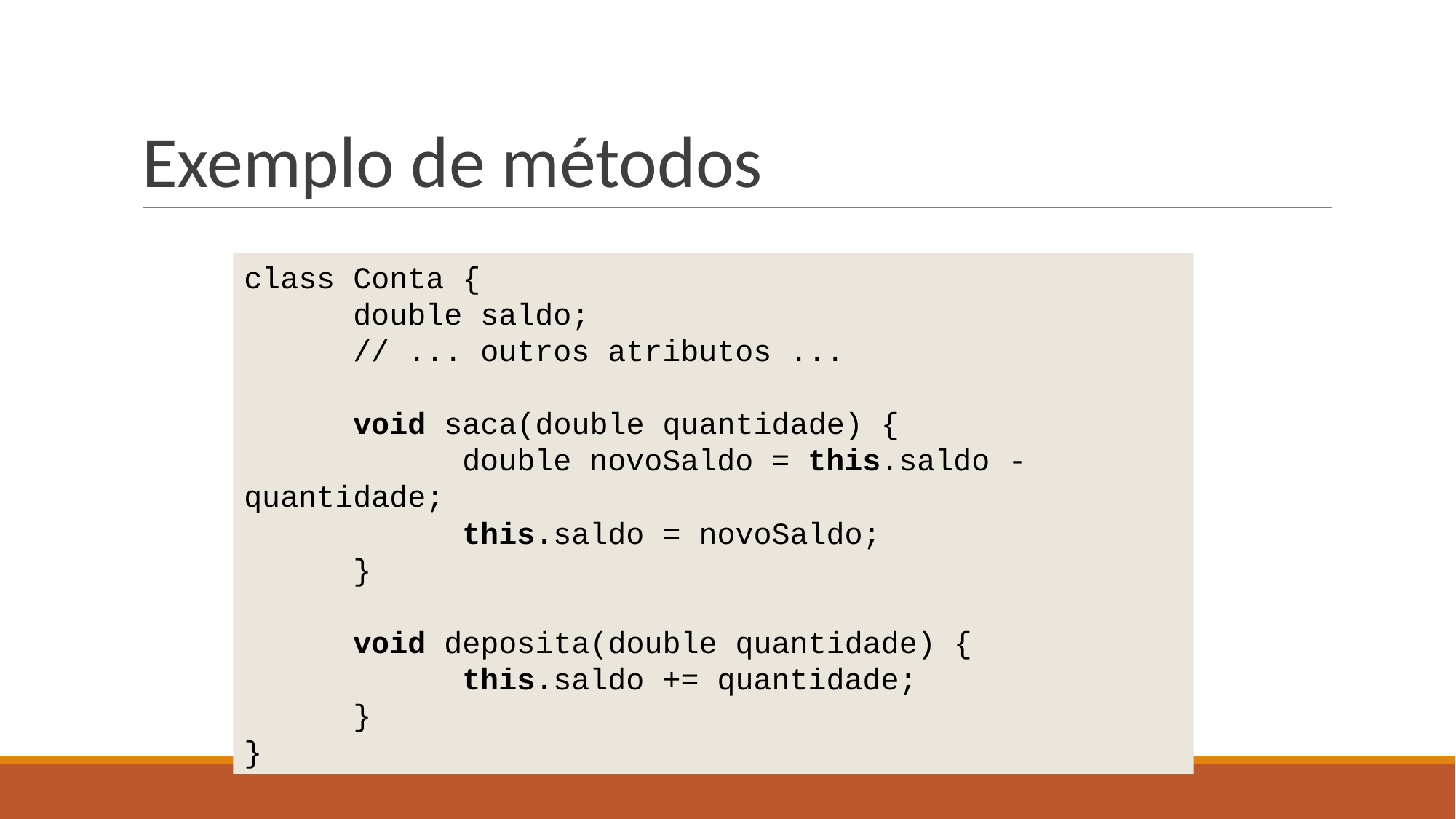

# Exemplo de métodos
class Conta {
	double saldo;
	// ... outros atributos ...

	void saca(double quantidade) {
		double novoSaldo = this.saldo - quantidade;
		this.saldo = novoSaldo;
	}

	void deposita(double quantidade) {
		this.saldo += quantidade;
	}
}